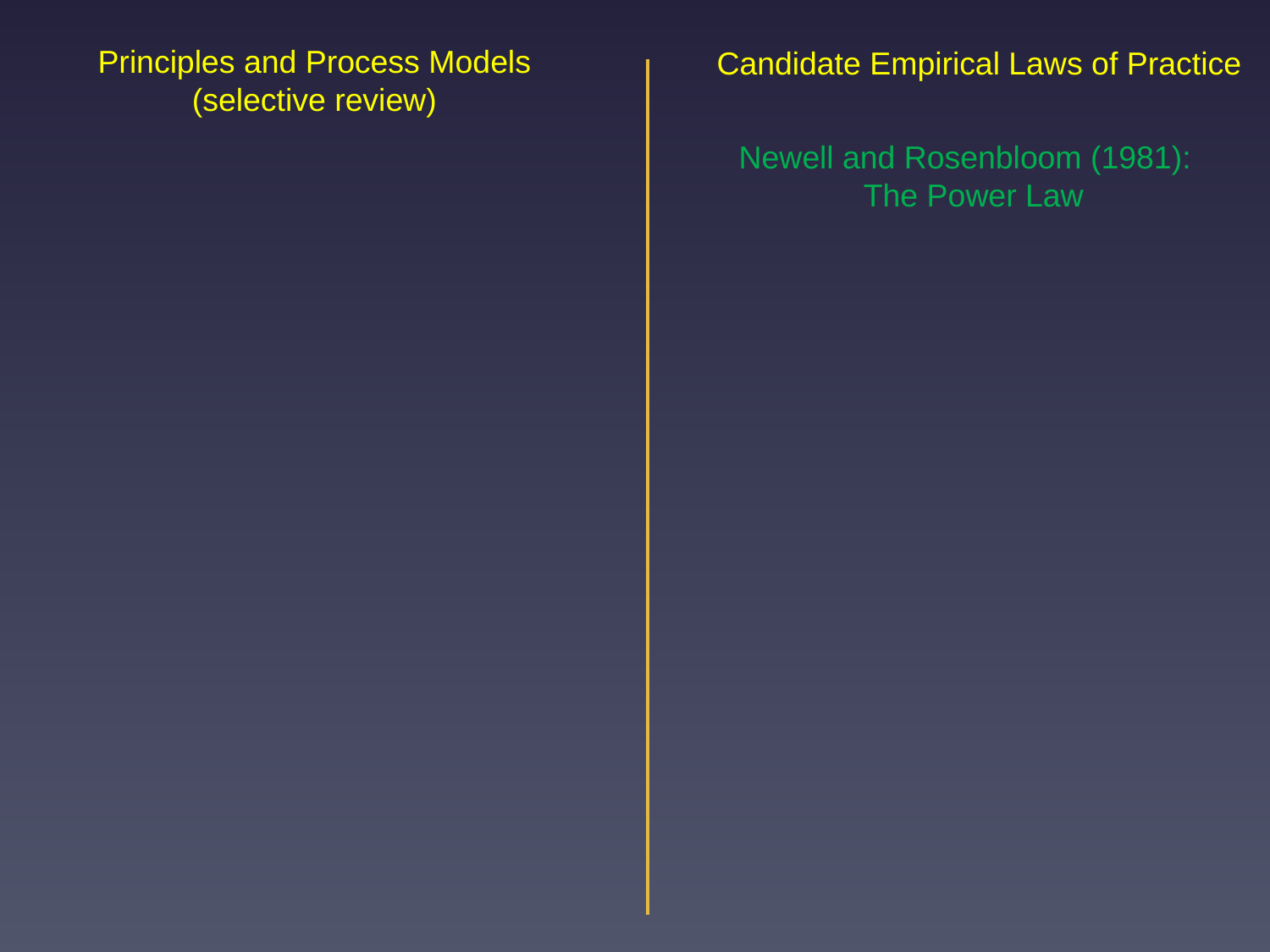

Principles and Process Models
(selective review)
Candidate Empirical Laws of Practice
Newell and Rosenbloom (1981):
              The Power Law